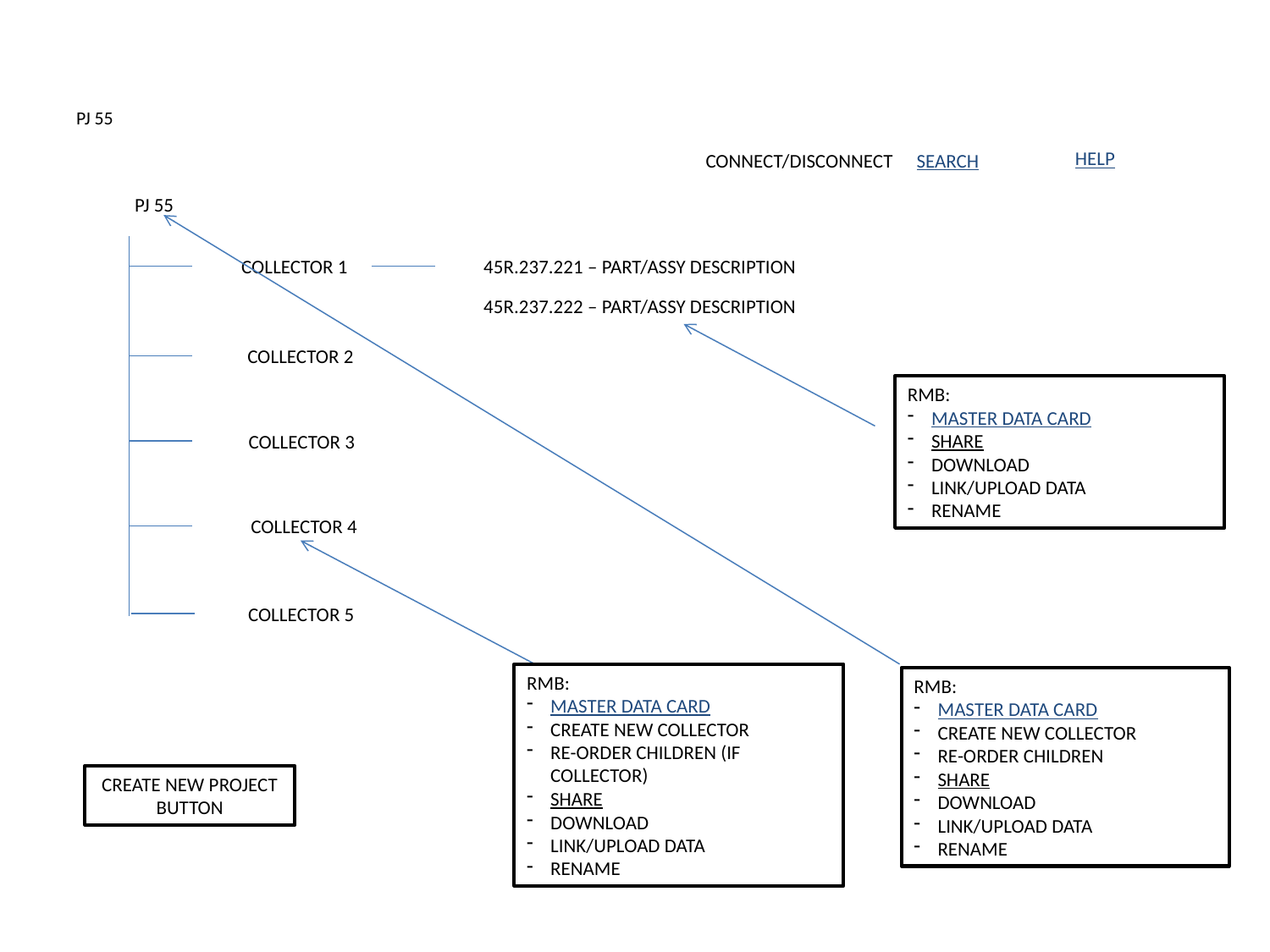

# PJ 55
HELP
SEARCH
CONNECT/DISCONNECT
PJ 55
COLLECTOR 1
45R.237.221 – PART/ASSY DESCRIPTION
45R.237.222 – PART/ASSY DESCRIPTION
COLLECTOR 2
RMB:
MASTER DATA CARD
SHARE
DOWNLOAD
LINK/UPLOAD DATA
RENAME
COLLECTOR 3
COLLECTOR 4
COLLECTOR 5
RMB:
MASTER DATA CARD
CREATE NEW COLLECTOR
RE-ORDER CHILDREN (IF COLLECTOR)
SHARE
DOWNLOAD
LINK/UPLOAD DATA
RENAME
RMB:
MASTER DATA CARD
CREATE NEW COLLECTOR
RE-ORDER CHILDREN
SHARE
DOWNLOAD
LINK/UPLOAD DATA
RENAME
CREATE NEW PROJECT BUTTON